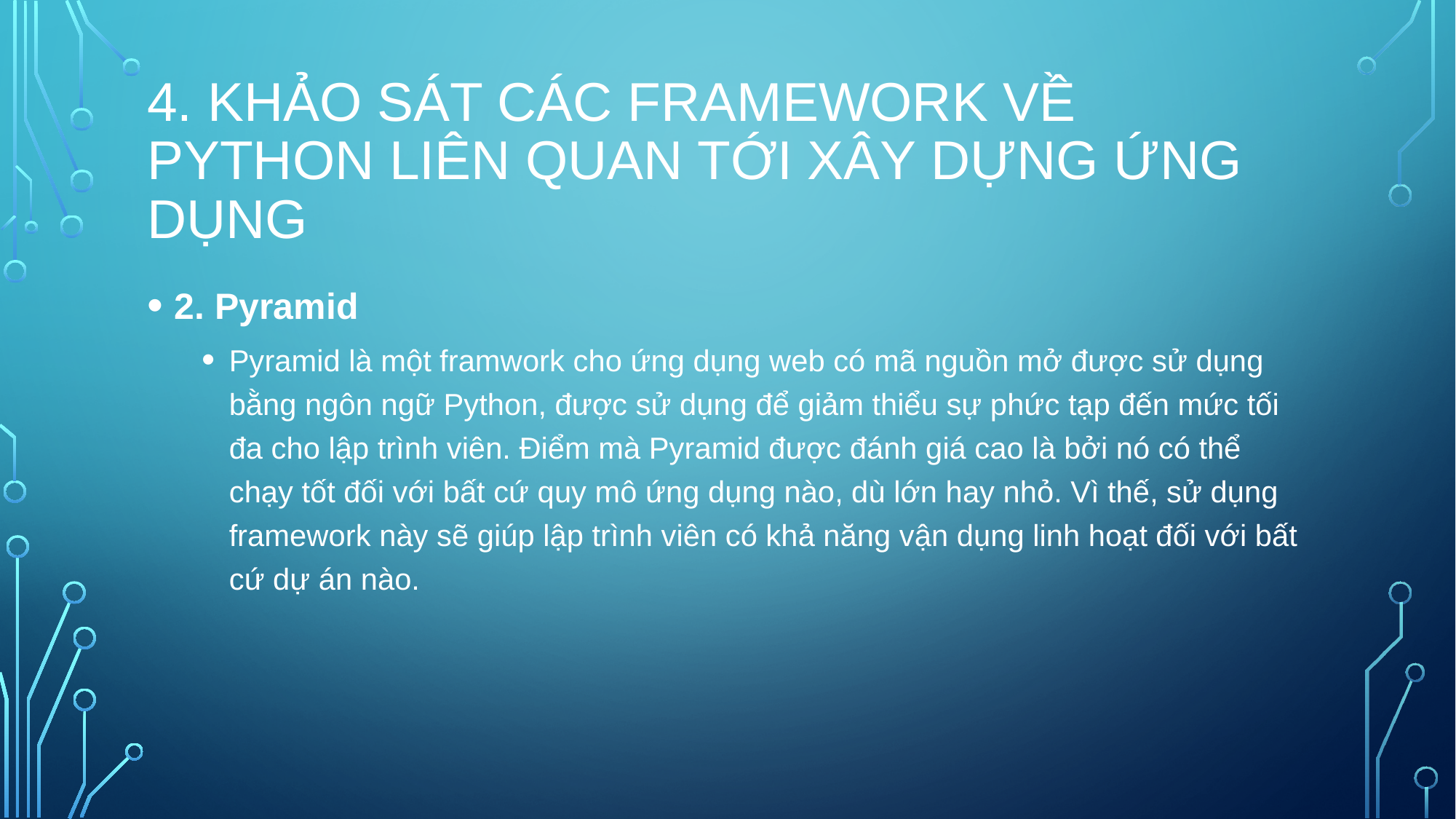

# 4. Khảo sát các framework về python liên quan tới xây dựng ứng dụng
2. Pyramid
Pyramid là một framwork cho ứng dụng web có mã nguồn mở được sử dụng bằng ngôn ngữ Python, được sử dụng để giảm thiểu sự phức tạp đến mức tối đa cho lập trình viên. Điểm mà Pyramid được đánh giá cao là bởi nó có thể chạy tốt đối với bất cứ quy mô ứng dụng nào, dù lớn hay nhỏ. Vì thế, sử dụng framework này sẽ giúp lập trình viên có khả năng vận dụng linh hoạt đối với bất cứ dự án nào.